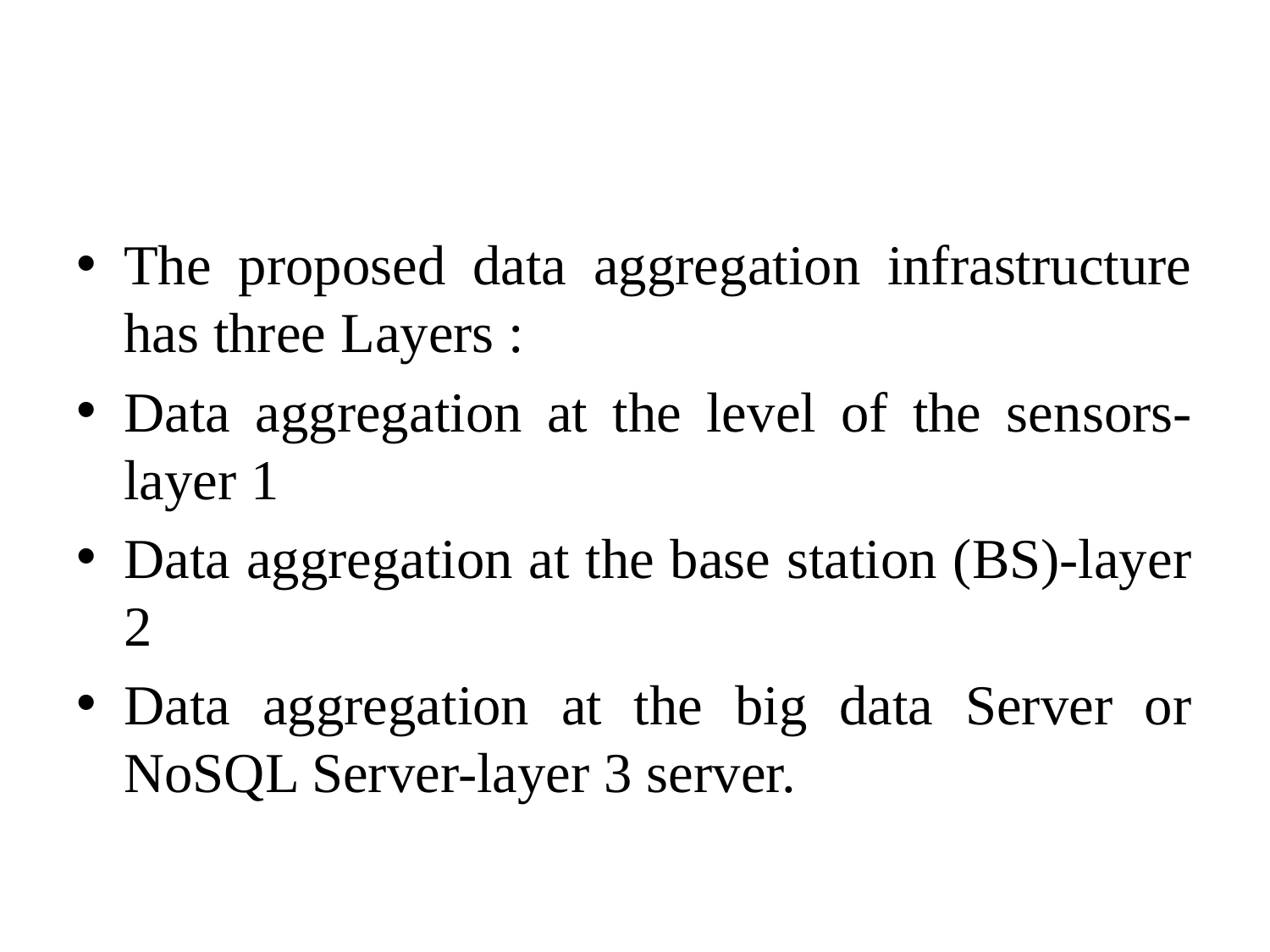

#
The proposed data aggregation infrastructure has three Layers :
Data aggregation at the level of the sensors-layer 1
Data aggregation at the base station (BS)-layer 2
Data aggregation at the big data Server or NoSQL Server-layer 3 server.